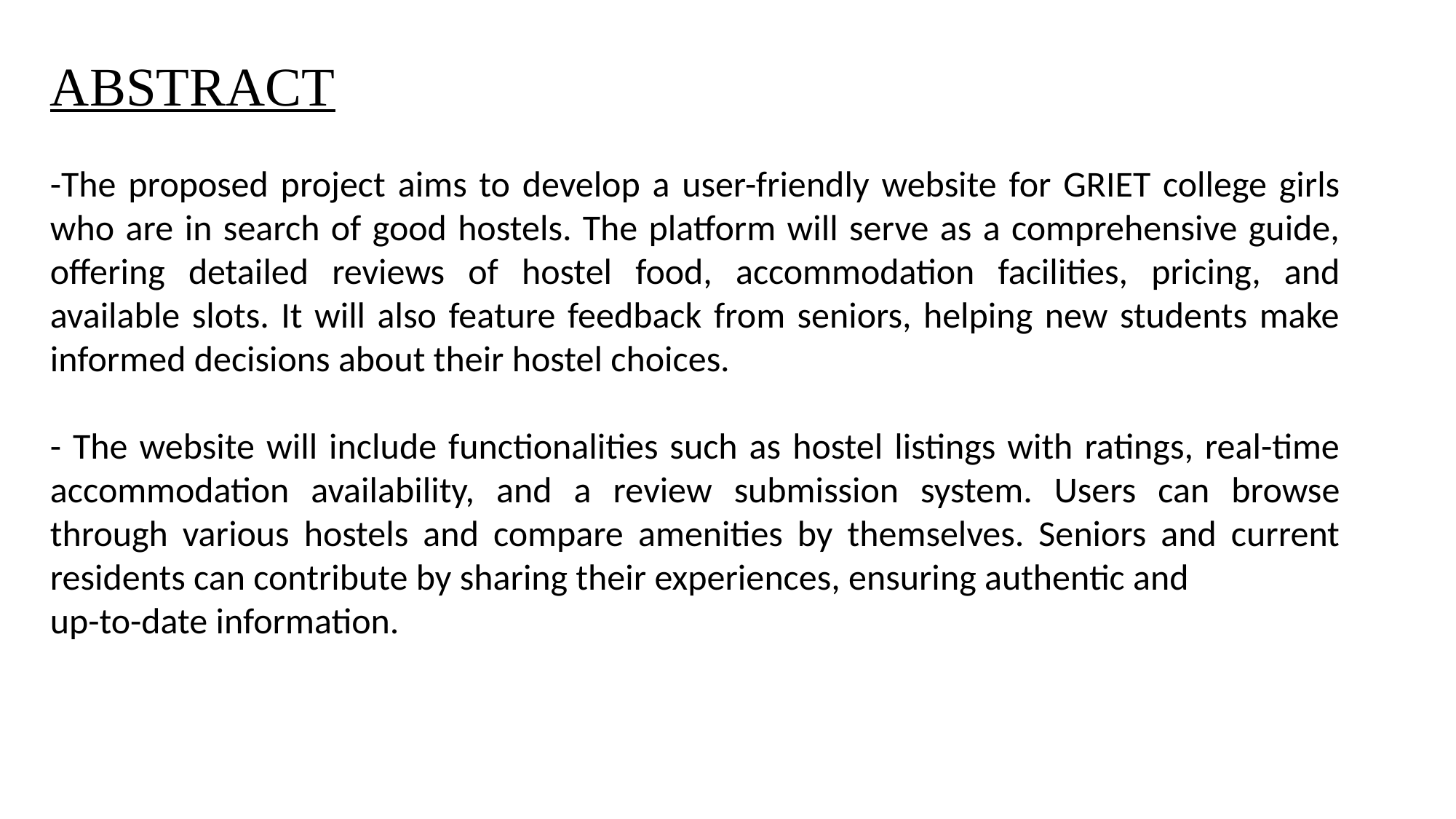

ABSTRACT

-The proposed project aims to develop a user-friendly website for GRIET college girls who are in search of good hostels. The platform will serve as a comprehensive guide, offering detailed reviews of hostel food, accommodation facilities, pricing, and available slots. It will also feature feedback from seniors, helping new students make informed decisions about their hostel choices.

- The website will include functionalities such as hostel listings with ratings, real-time accommodation availability, and a review submission system. Users can browse through various hostels and compare amenities by themselves. Seniors and current residents can contribute by sharing their experiences, ensuring authentic and
up-to-date information.